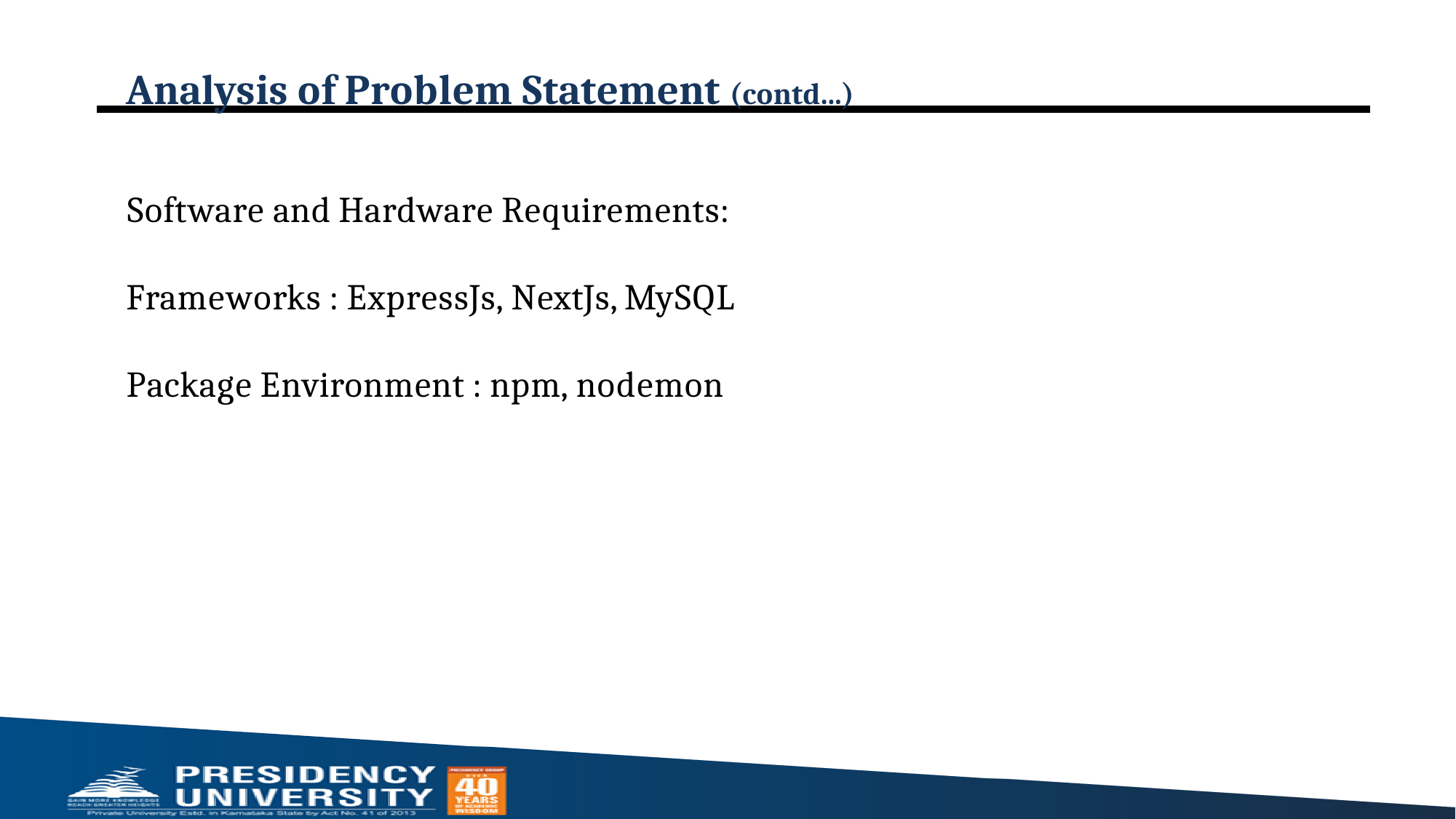

# Analysis of Problem Statement (contd...)
Software and Hardware Requirements:
Frameworks : ExpressJs, NextJs, MySQL
Package Environment : npm, nodemon